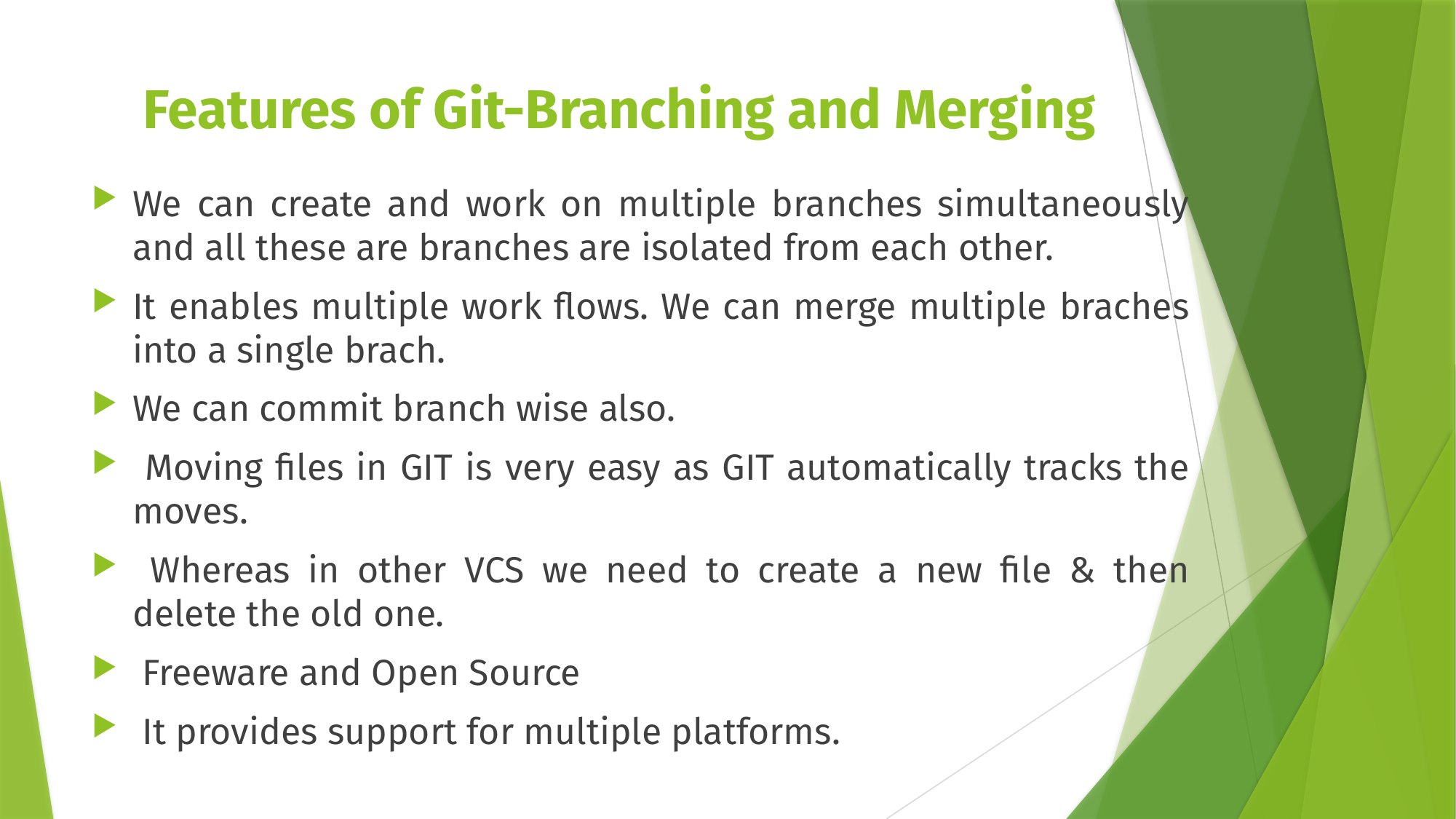

# Features of Git-Branching and Merging
We can create and work on multiple branches simultaneously and all these are branches are isolated from each other.
It enables multiple work flows. We can merge multiple braches into a single brach.
We can commit branch wise also.
 Moving files in GIT is very easy as GIT automatically tracks the moves.
 Whereas in other VCS we need to create a new file & then delete the old one.
 Freeware and Open Source
 It provides support for multiple platforms.